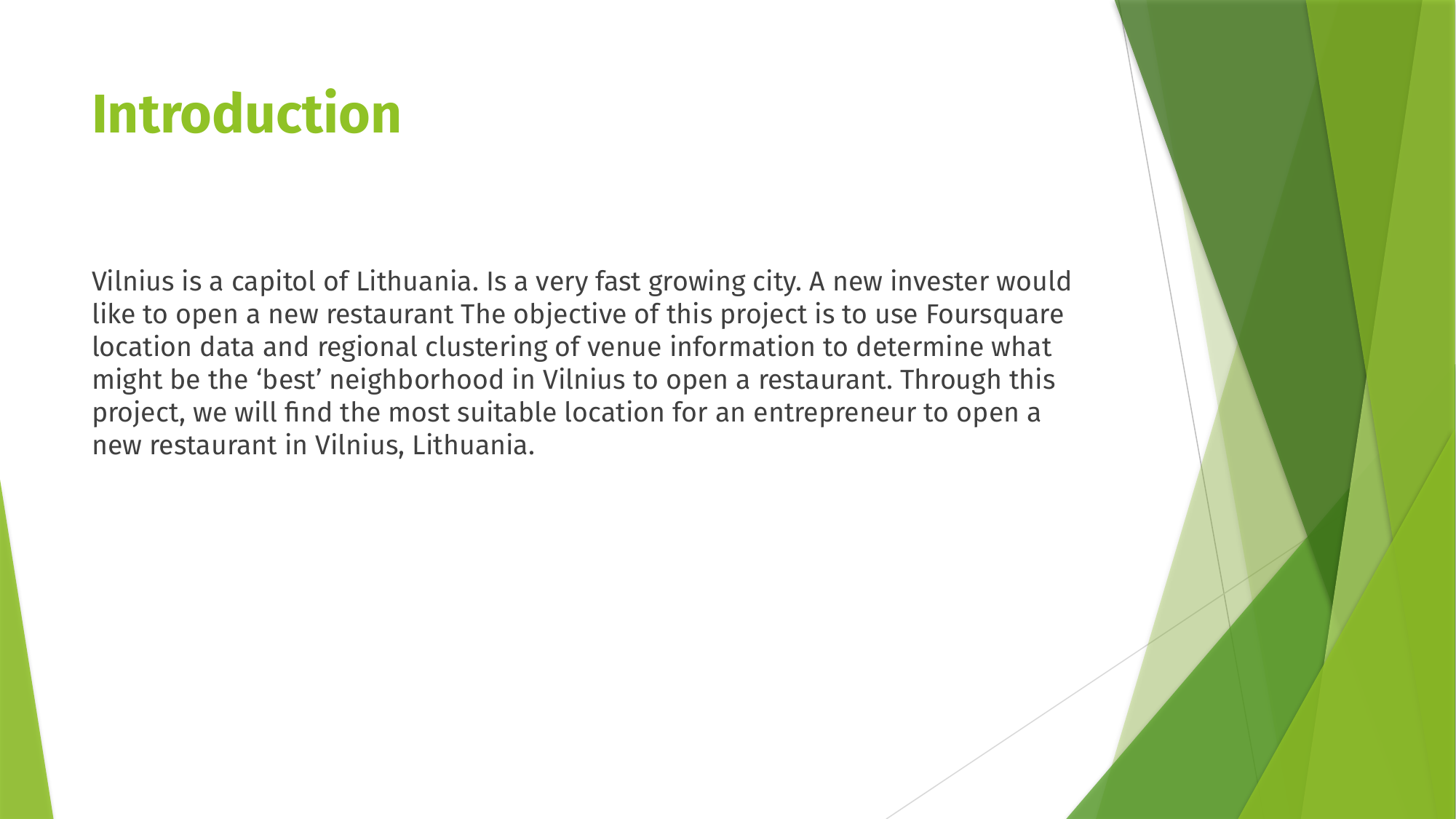

# Introduction
Vilnius is a capitol of Lithuania. Is a very fast growing city. A new invester would like to open a new restaurant The objective of this project is to use Foursquare location data and regional clustering of venue information to determine what might be the ‘best’ neighborhood in Vilnius to open a restaurant. Through this project, we will find the most suitable location for an entrepreneur to open a new restaurant in Vilnius, Lithuania.